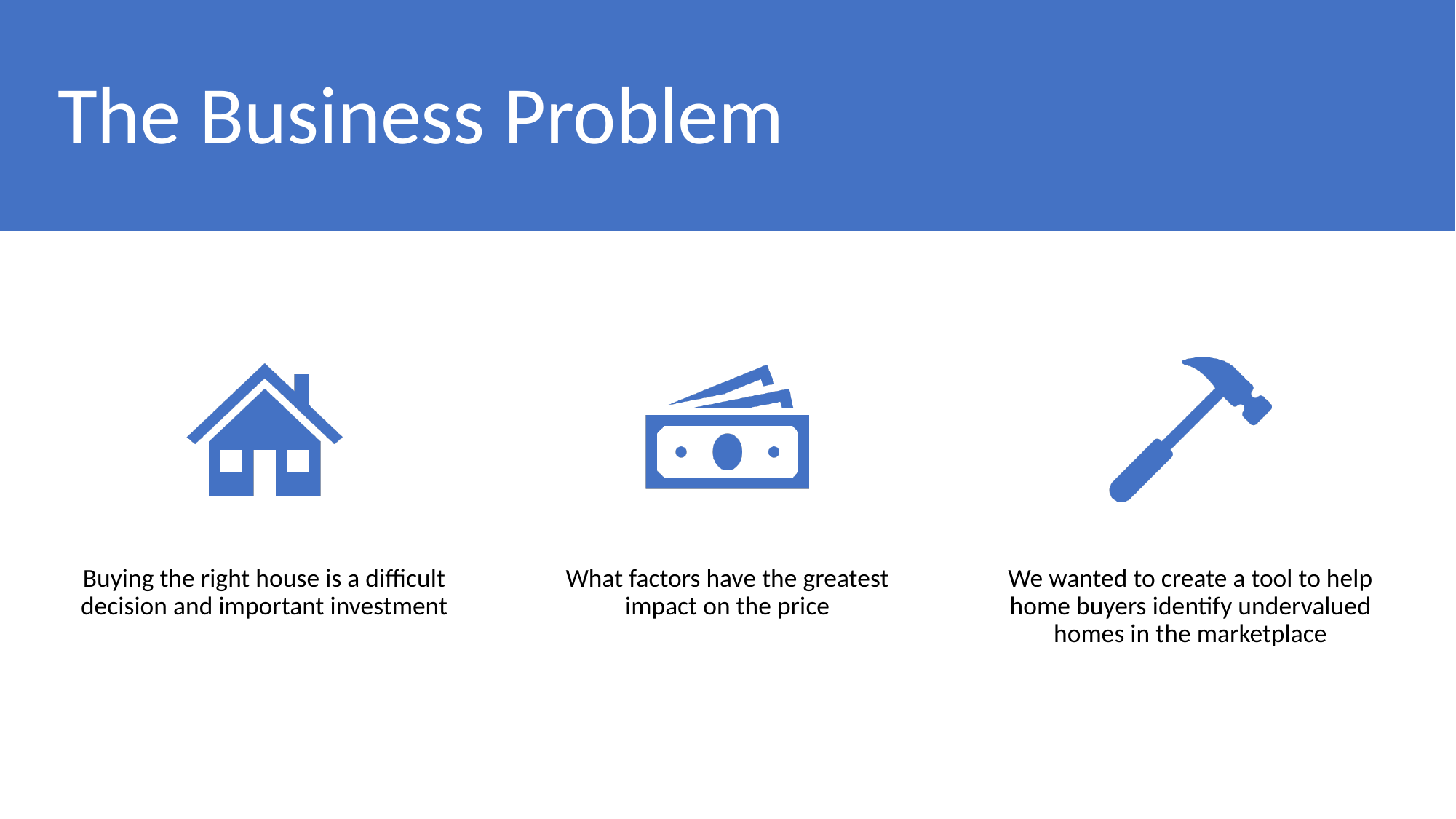

# The Business Problem
Buying the right house is a difficult decision and important investment
What factors have the greatest impact on the price
We wanted to create a tool to help home buyers identify undervalued homes in the marketplace